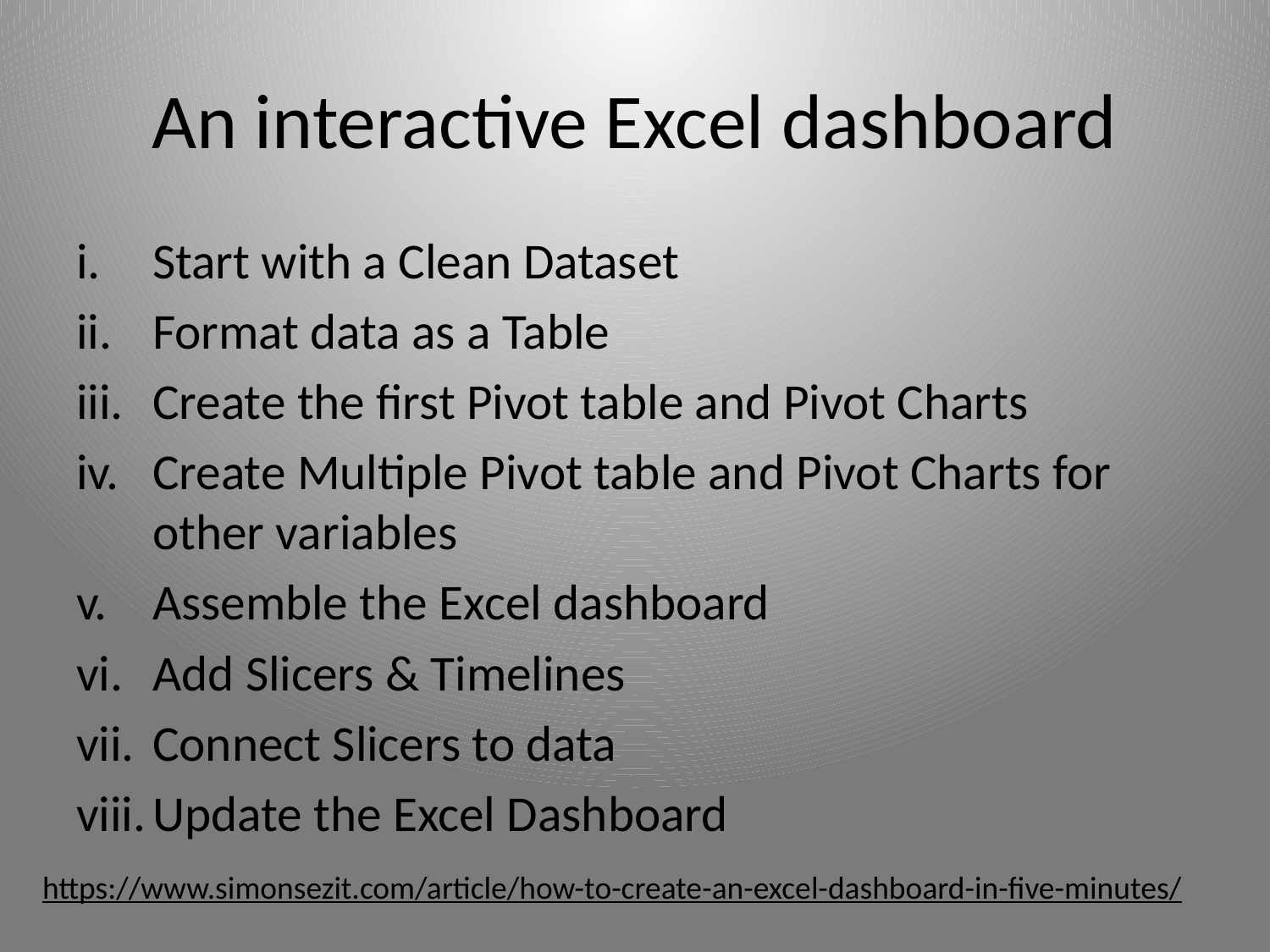

# An interactive Excel dashboard
Start with a Clean Dataset
Format data as a Table
Create the first Pivot table and Pivot Charts
Create Multiple Pivot table and Pivot Charts for other variables
Assemble the Excel dashboard
Add Slicers & Timelines
Connect Slicers to data
Update the Excel Dashboard
https://www.simonsezit.com/article/how-to-create-an-excel-dashboard-in-five-minutes/